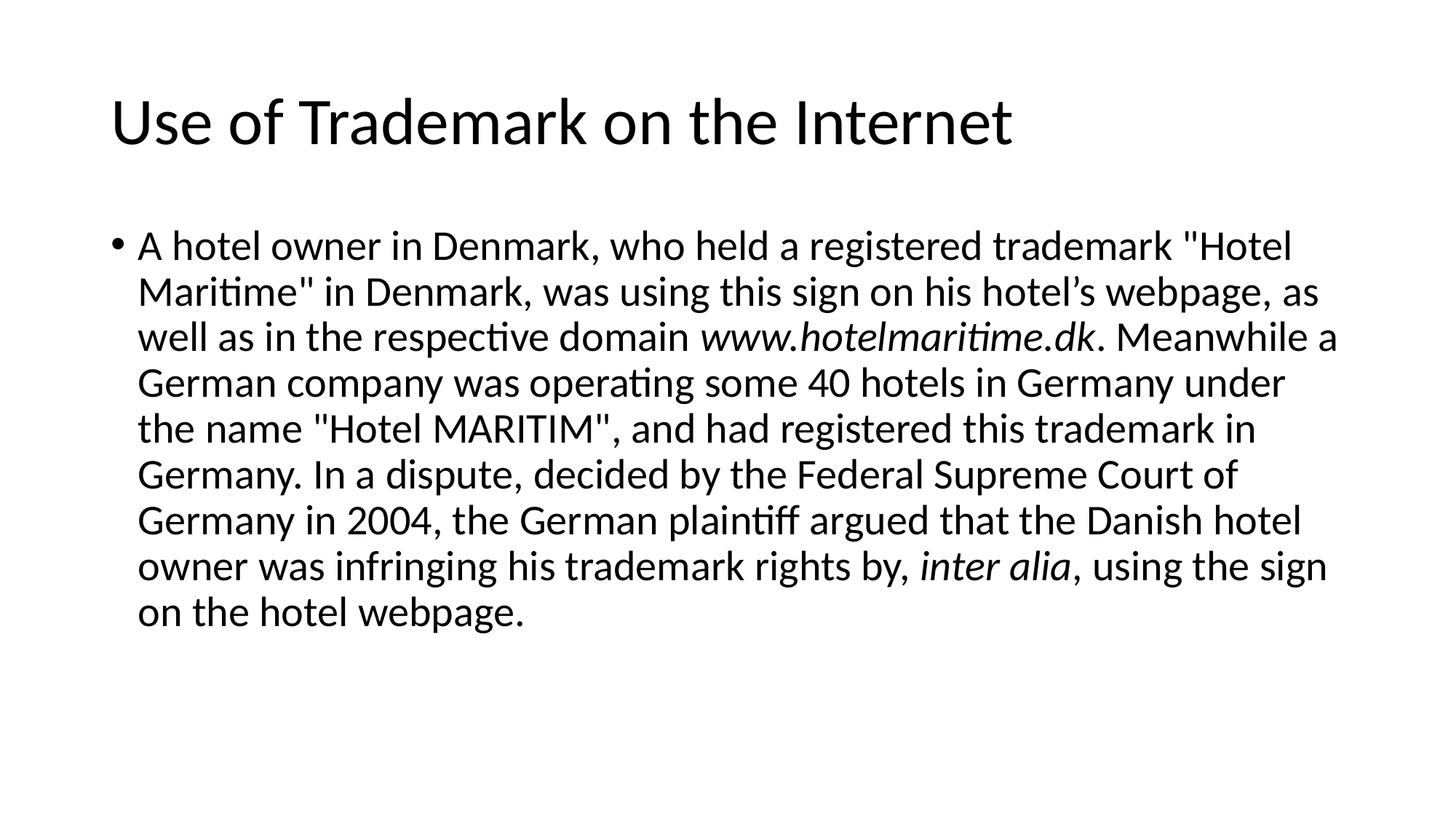

# Use of Trademark on the Internet
A hotel owner in Denmark, who held a registered trademark "Hotel Maritime" in Denmark, was using this sign on his hotel’s webpage, as well as in the respective domain www.hotelmaritime.dk. Meanwhile a German company was operating some 40 hotels in Germany under the name "Hotel MARITIM", and had registered this trademark in Germany. In a dispute, decided by the Federal Supreme Court of Germany in 2004, the German plaintiff argued that the Danish hotel owner was infringing his trademark rights by, inter alia, using the sign on the hotel webpage.